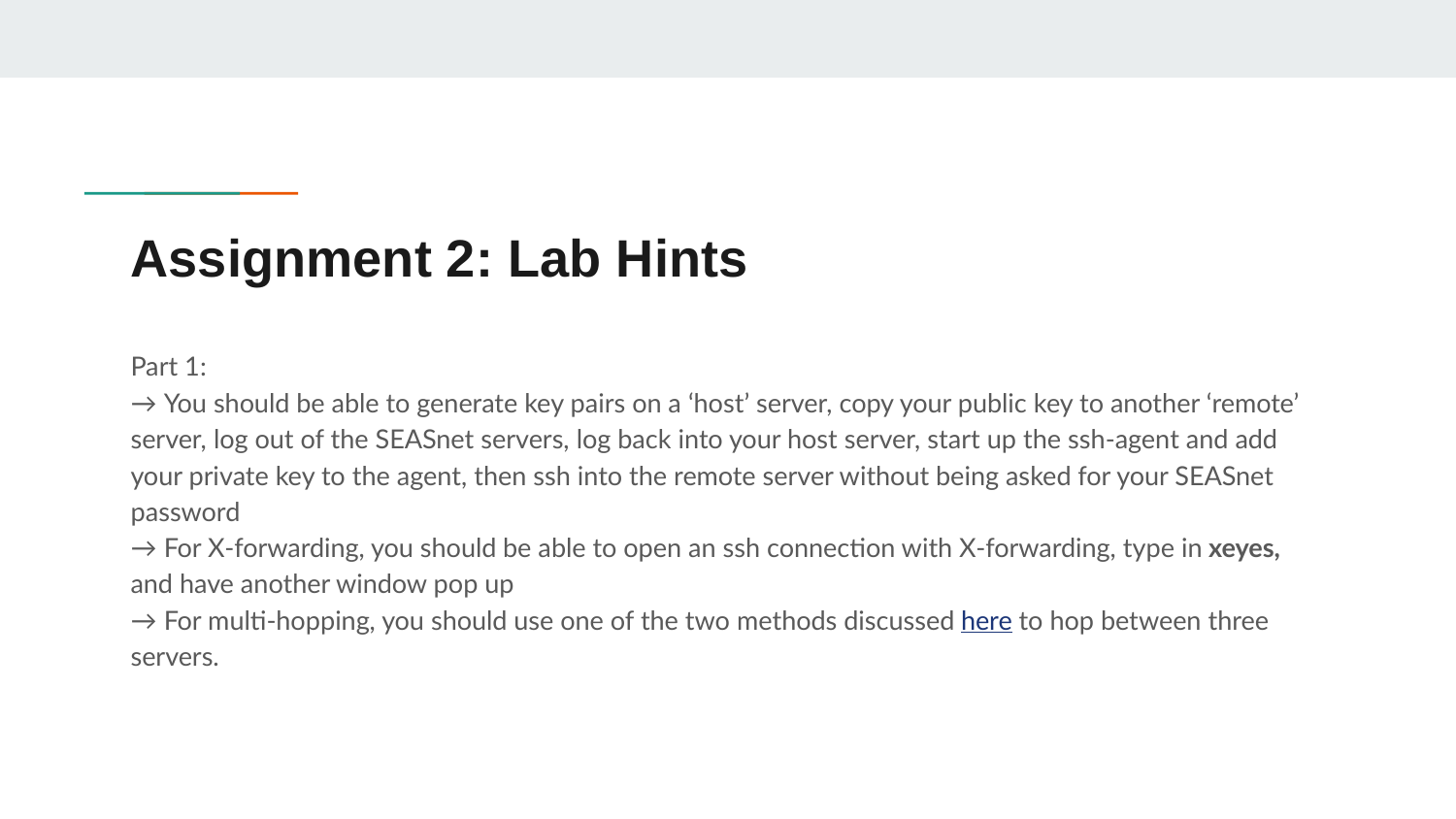

# Assignment 2: Lab Hints
Part 1:
→ You should be able to generate key pairs on a ‘host’ server, copy your public key to another ‘remote’ server, log out of the SEASnet servers, log back into your host server, start up the ssh-agent and add your private key to the agent, then ssh into the remote server without being asked for your SEASnet password
→ For X-forwarding, you should be able to open an ssh connection with X-forwarding, type in xeyes, and have another window pop up
→ For multi-hopping, you should use one of the two methods discussed here to hop between three servers.